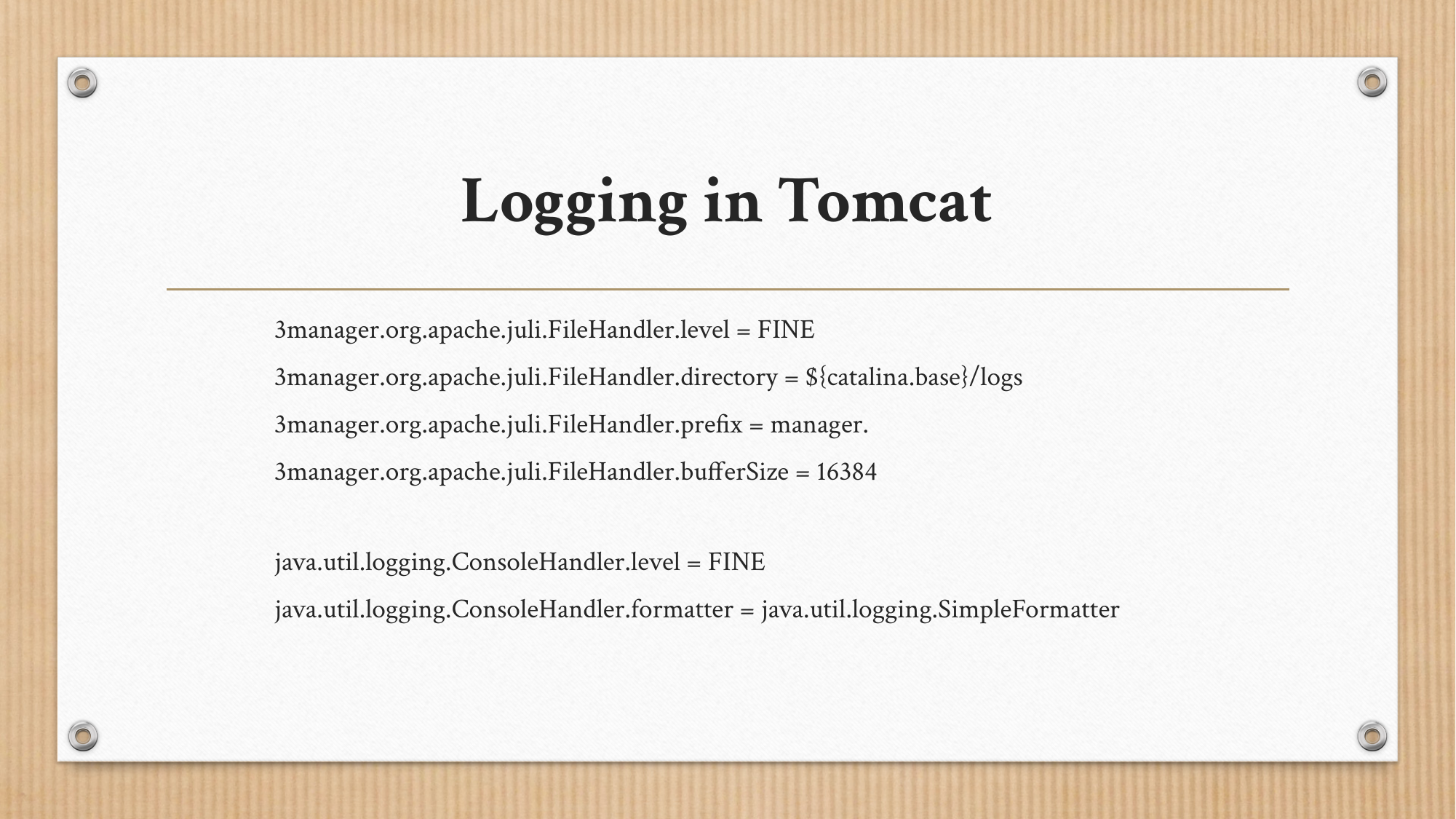

# Logging in Tomcat
3manager.org.apache.juli.FileHandler.level = FINE
3manager.org.apache.juli.FileHandler.directory = ${catalina.base}/logs
3manager.org.apache.juli.FileHandler.prefix = manager.
3manager.org.apache.juli.FileHandler.bufferSize = 16384

java.util.logging.ConsoleHandler.level = FINE
java.util.logging.ConsoleHandler.formatter = java.util.logging.SimpleFormatter